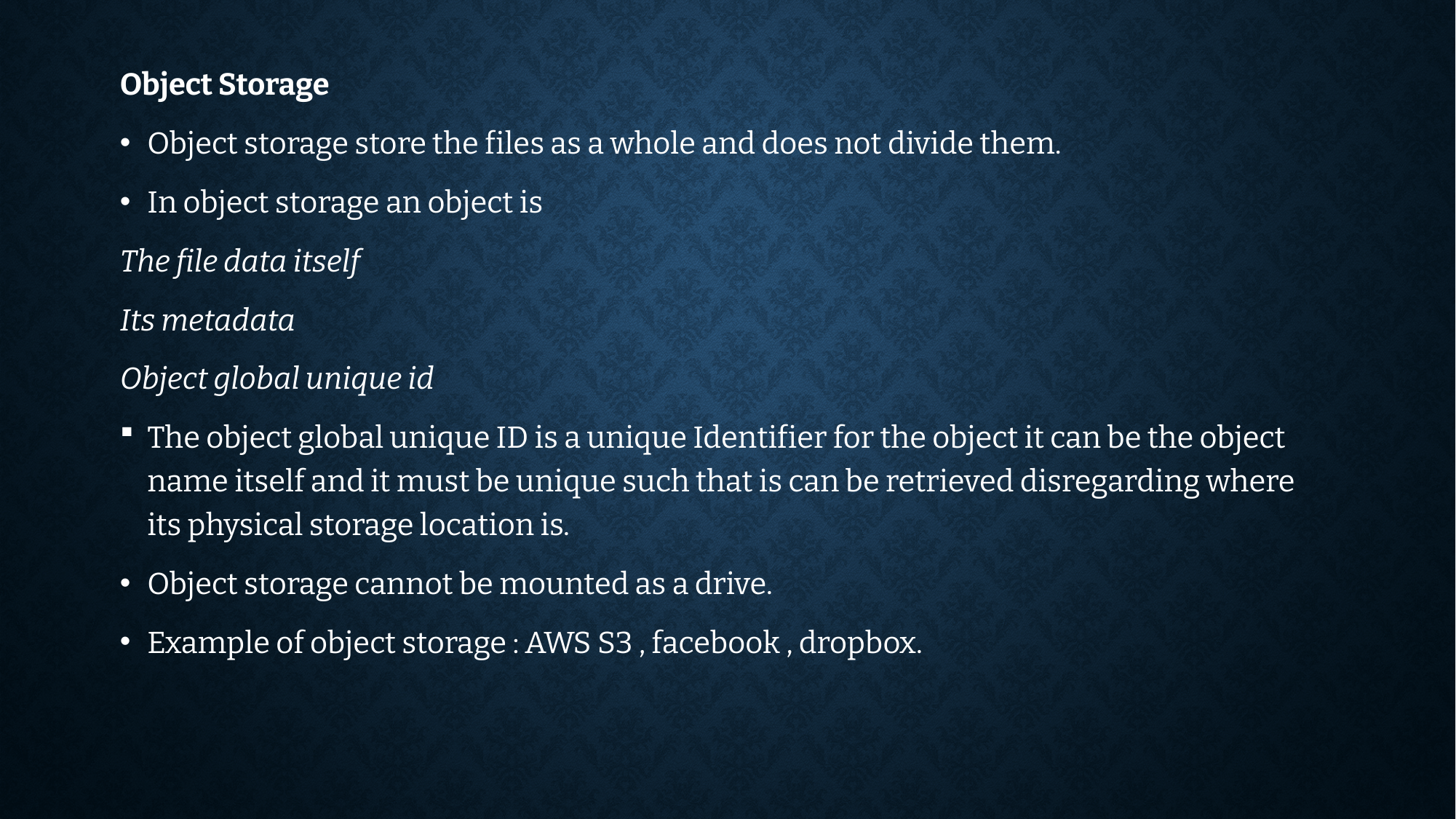

Object Storage
Object storage store the files as a whole and does not divide them.
In object storage an object is
The file data itself
Its metadata
Object global unique id
The object global unique ID is a unique Identifier for the object it can be the object name itself and it must be unique such that is can be retrieved disregarding where its physical storage location is.
Object storage cannot be mounted as a drive.
Example of object storage : AWS S3 , facebook , dropbox.